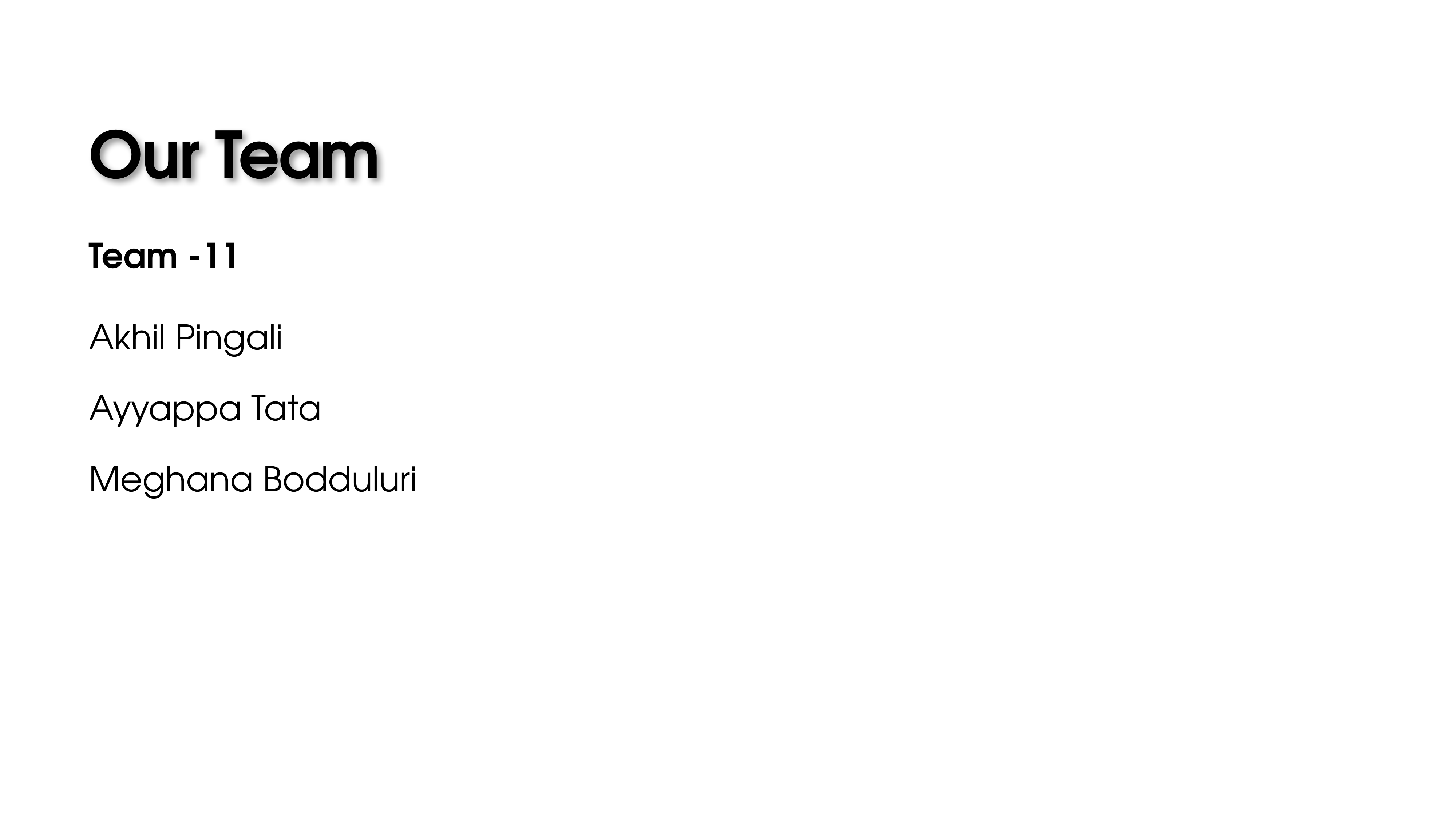

# Our Team
Team -11
Akhil Pingali
Ayyappa Tata
Meghana Bodduluri